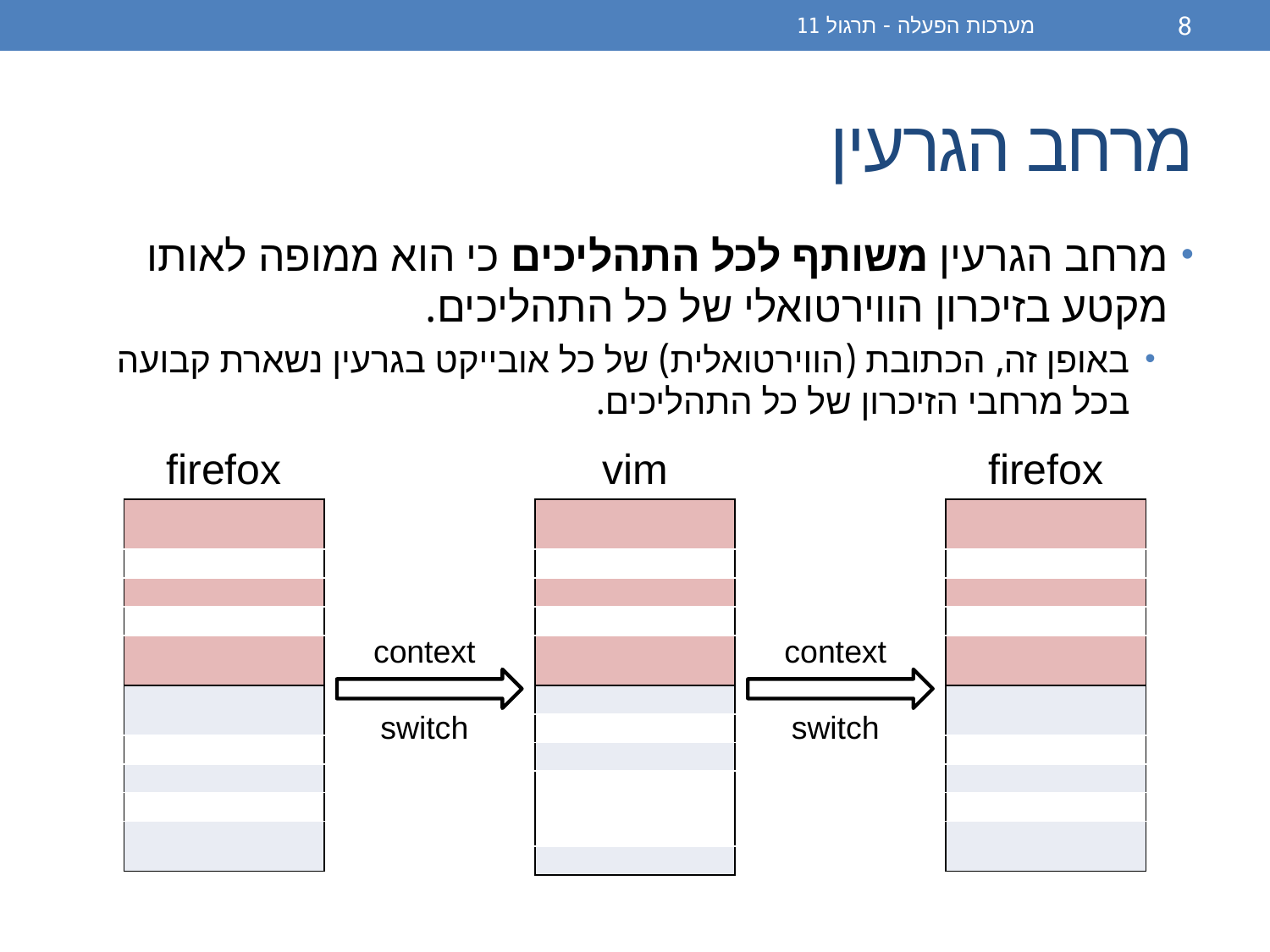

מערכות הפעלה - תרגול 11
8
# מרחב הגרעין
מרחב הגרעין משותף לכל התהליכים כי הוא ממופה לאותו מקטע בזיכרון הווירטואלי של כל התהליכים.
באופן זה, הכתובת (הווירטואלית) של כל אובייקט בגרעין נשארת קבועה בכל מרחבי הזיכרון של כל התהליכים.

| firefox |
| --- |
|  |
|  |
|  |
|  |
|  |
|  |
|  |
|  |
|  |
|  |
| vim |
| --- |
|  |
|  |
|  |
|  |
|  |
|  |
|  |
|  |
|  |
|  |
| firefox |
| --- |
|  |
|  |
|  |
|  |
|  |
|  |
|  |
|  |
|  |
|  |
context
switch
context
switch